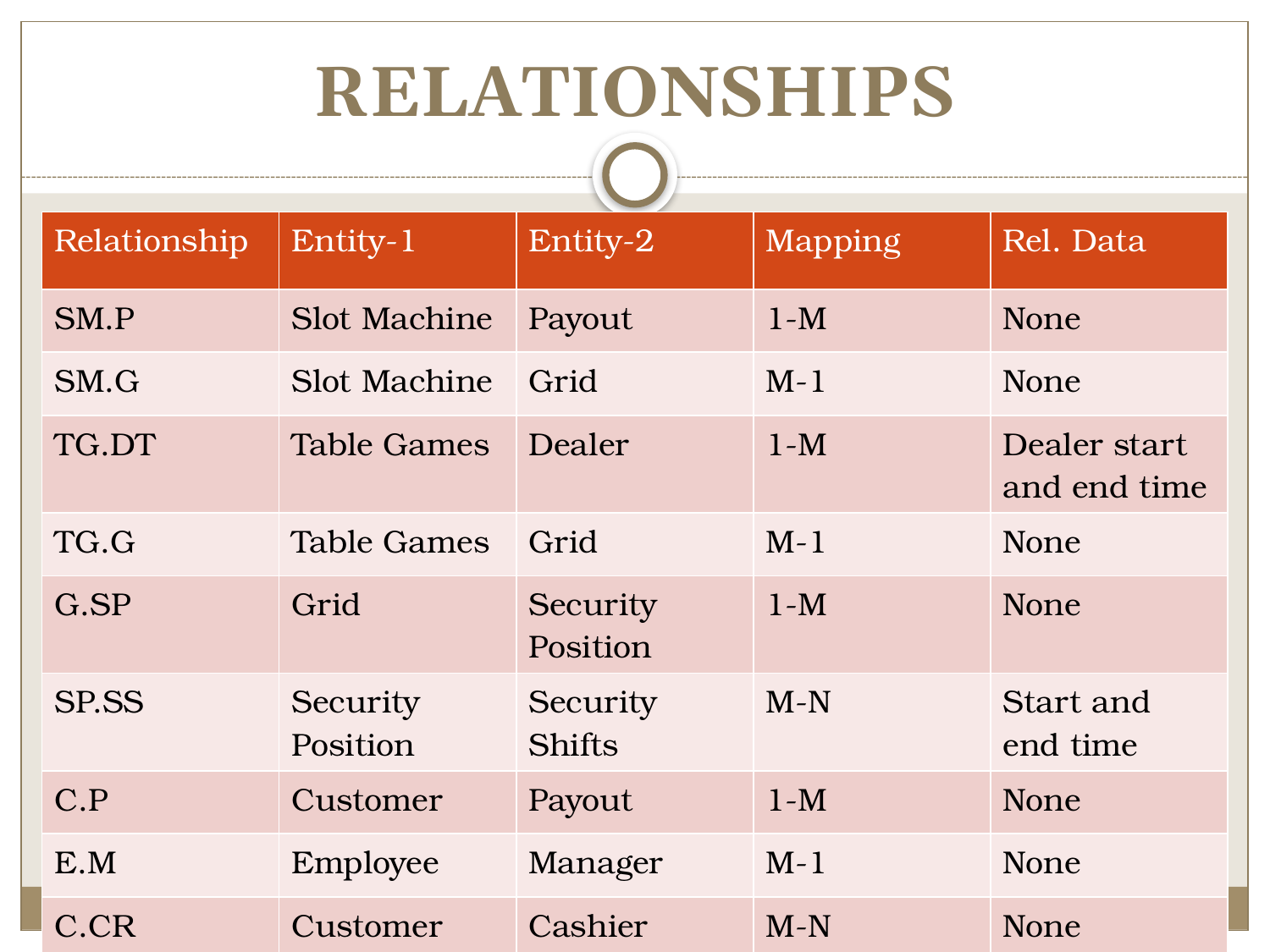

# RELATIONSHIPS
| Relationship | Entity-1 | Entity-2 | Mapping | Rel. Data |
| --- | --- | --- | --- | --- |
| SM.P | Slot Machine | Payout | 1-M | None |
| SM.G | Slot Machine | Grid | M-1 | None |
| TG.DT | Table Games | Dealer | 1-M | Dealer start and end time |
| TG.G | Table Games | Grid | M-1 | None |
| G.SP | Grid | Security Position | 1-M | None |
| SP.SS | Security Position | Security Shifts | M-N | Start and end time |
| C.P | Customer | Payout | 1-M | None |
| E.M | Employee | Manager | M-1 | None |
| C.CR | Customer | Cashier | M-N | None |